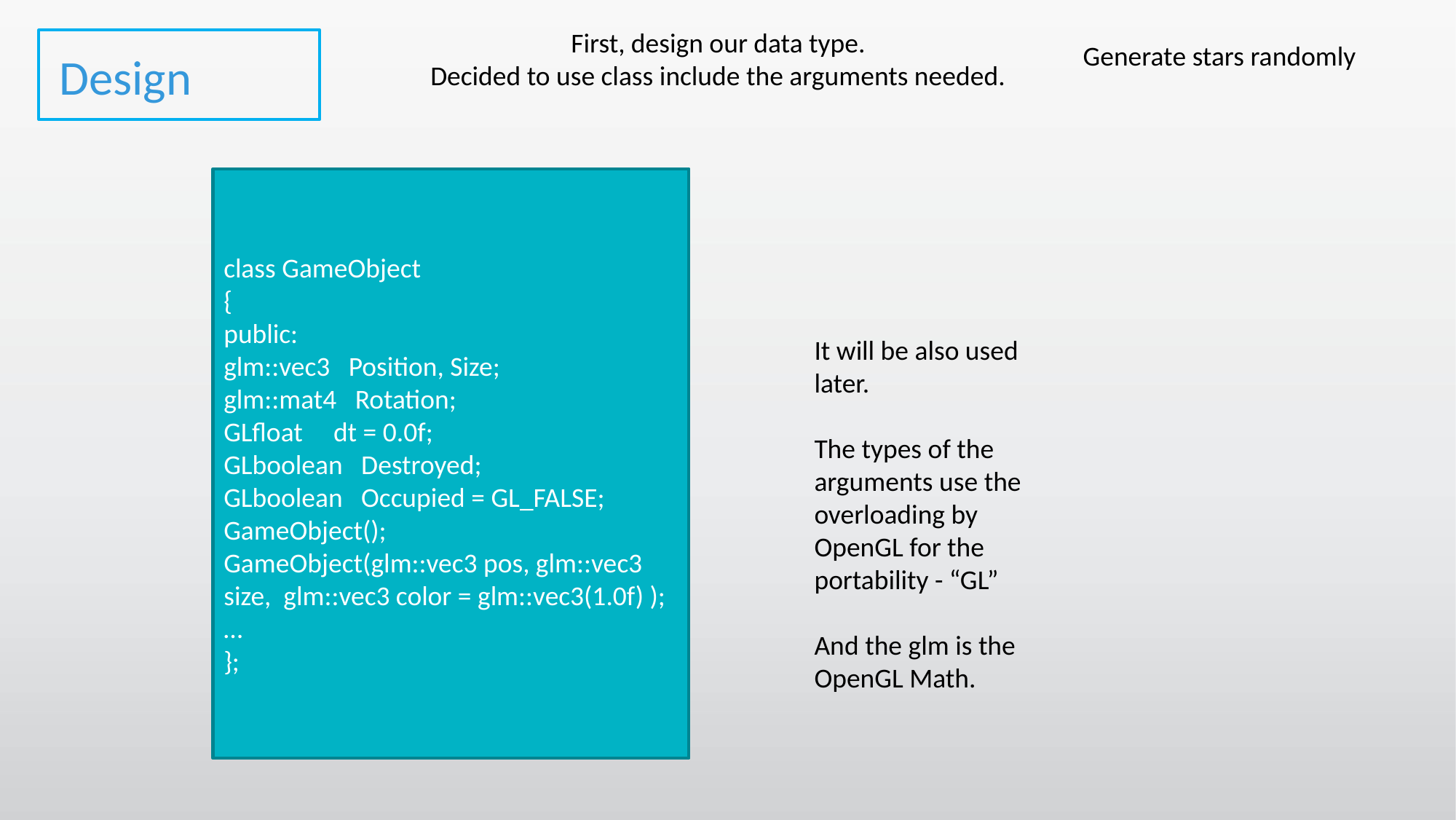

First, design our data type.
Decided to use class include the arguments needed.

Generate stars randomly
Design
class GameObject
{
public:
glm::vec3   Position, Size;
glm::mat4   Rotation;
GLfloat     dt = 0.0f;
GLboolean   Destroyed;
GLboolean   Occupied = GL_FALSE;
GameObject();
GameObject(glm::vec3 pos, glm::vec3 size,  glm::vec3 color = glm::vec3(1.0f) );
…
};
It will be also used later.

The types of the arguments use the overloading by OpenGL for the portability - “GL”

And the glm is the OpenGL Math.